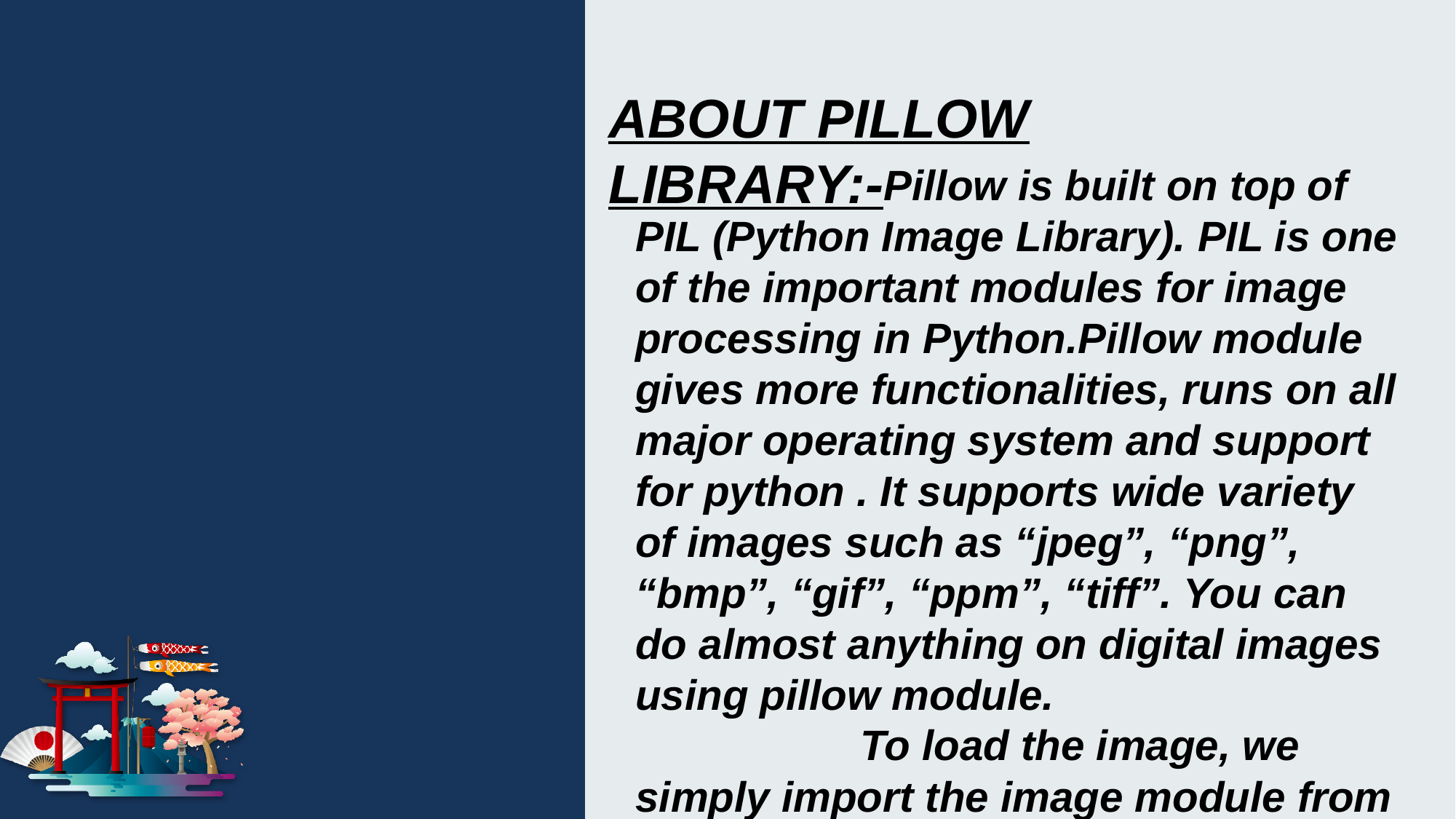

ABOUT PILLOW LIBRARY:-
                     Pillow is built on top of PIL (Python Image Library). PIL is one of the important modules for image processing in Python.Pillow module gives more functionalities, runs on all major operating system and support for python . It supports wide variety of images such as “jpeg”, “png”, “bmp”, “gif”, “ppm”, “tiff”. You can do almost anything on digital images using pillow module.
                   To load the image, we simply import the image module from the pillow and call the Image.open(), passing the image filename.